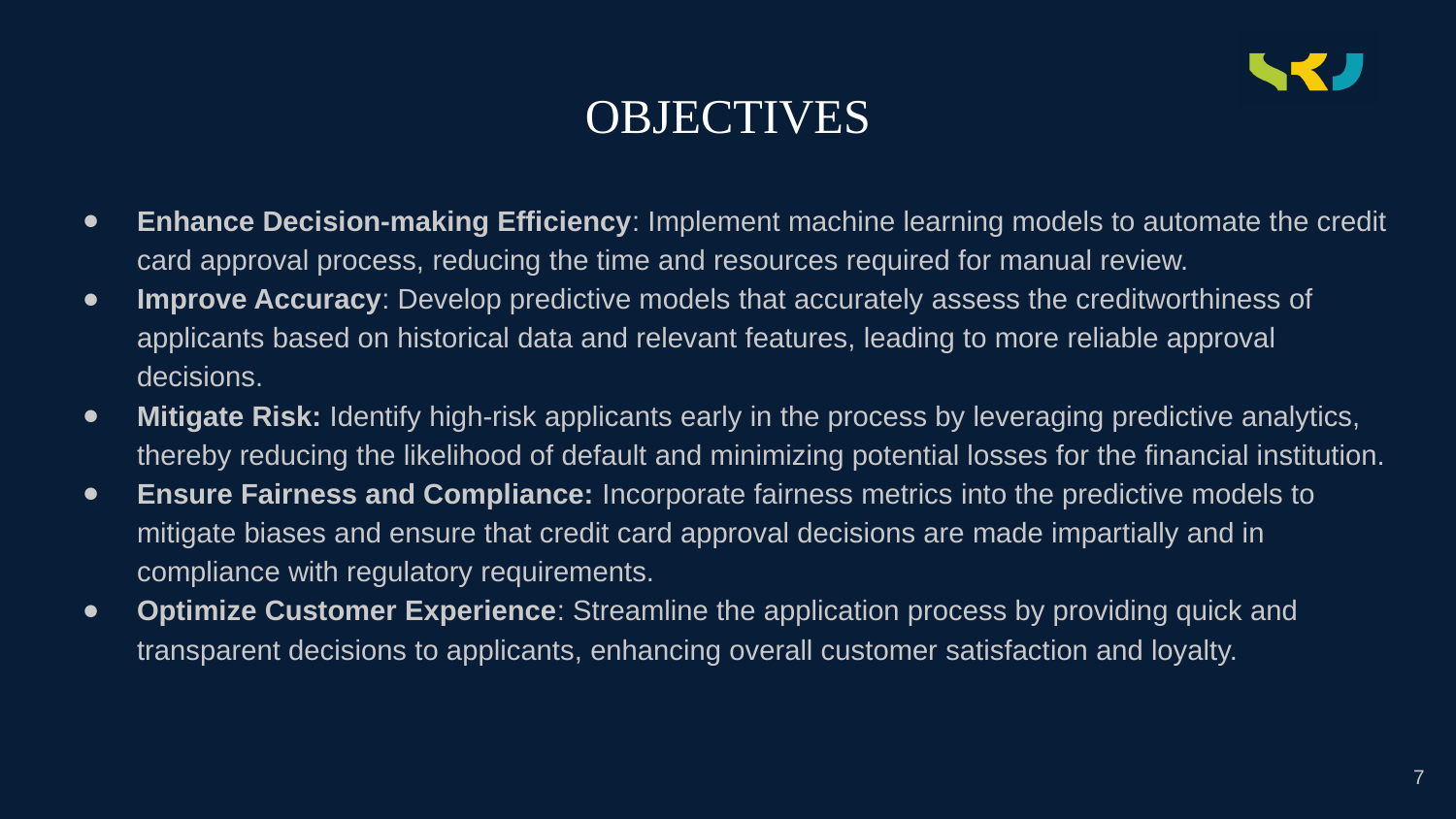

# OBJECTIVES
Enhance Decision-making Efficiency: Implement machine learning models to automate the credit card approval process, reducing the time and resources required for manual review.
Improve Accuracy: Develop predictive models that accurately assess the creditworthiness of applicants based on historical data and relevant features, leading to more reliable approval decisions.
Mitigate Risk: Identify high-risk applicants early in the process by leveraging predictive analytics, thereby reducing the likelihood of default and minimizing potential losses for the financial institution.
Ensure Fairness and Compliance: Incorporate fairness metrics into the predictive models to mitigate biases and ensure that credit card approval decisions are made impartially and in compliance with regulatory requirements.
Optimize Customer Experience: Streamline the application process by providing quick and transparent decisions to applicants, enhancing overall customer satisfaction and loyalty.
7